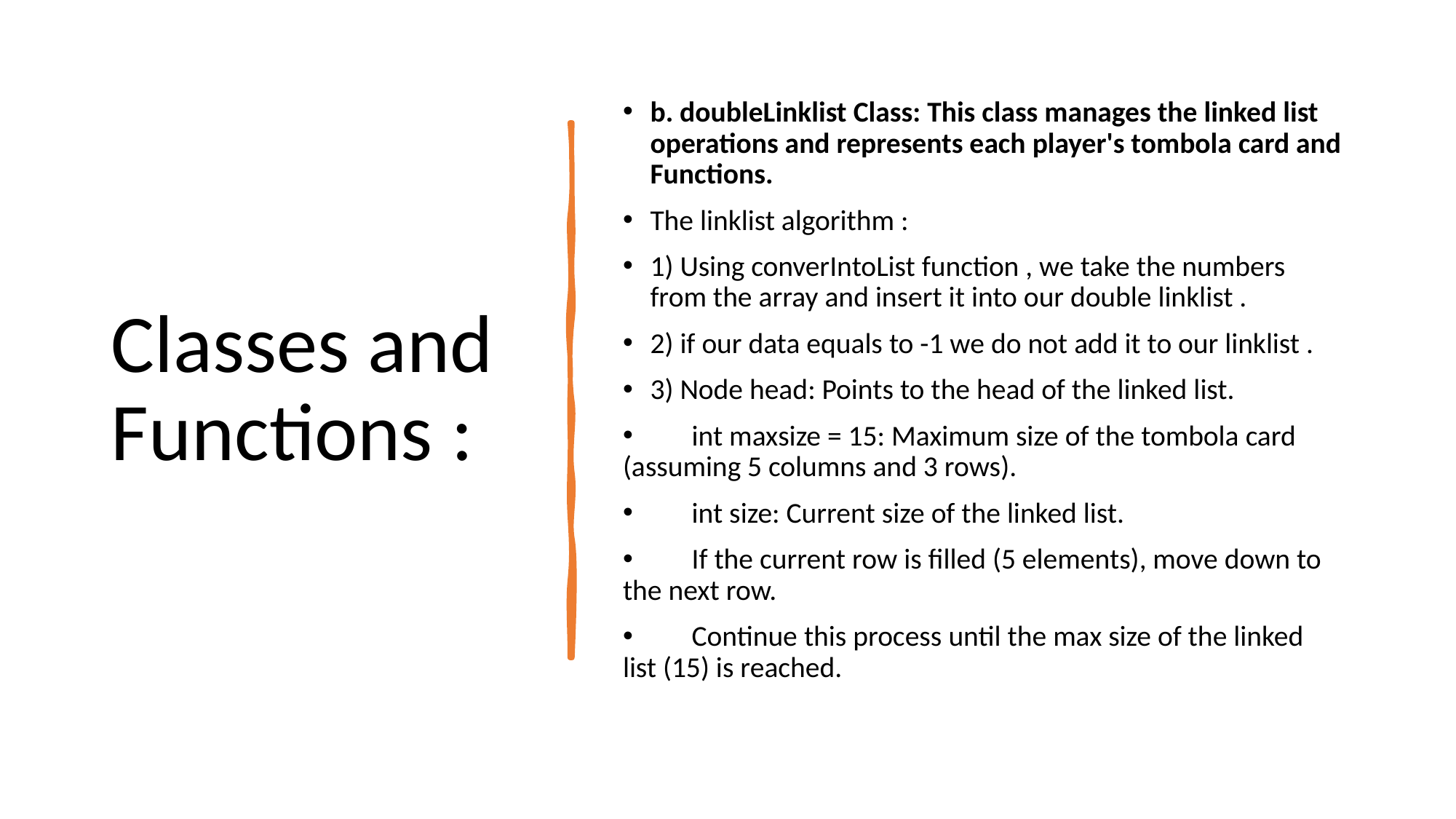

# Classes and Functions :
b. doubleLinklist Class: This class manages the linked list operations and represents each player's tombola card and Functions.
The linklist algorithm :
1) Using converIntoList function , we take the numbers from the array and insert it into our double linklist .
2) if our data equals to -1 we do not add it to our linklist .
3) Node head: Points to the head of the linked list.
         int maxsize = 15: Maximum size of the tombola card (assuming 5 columns and 3 rows).
         int size: Current size of the linked list.
         If the current row is filled (5 elements), move down to the next row.
         Continue this process until the max size of the linked list (15) is reached.